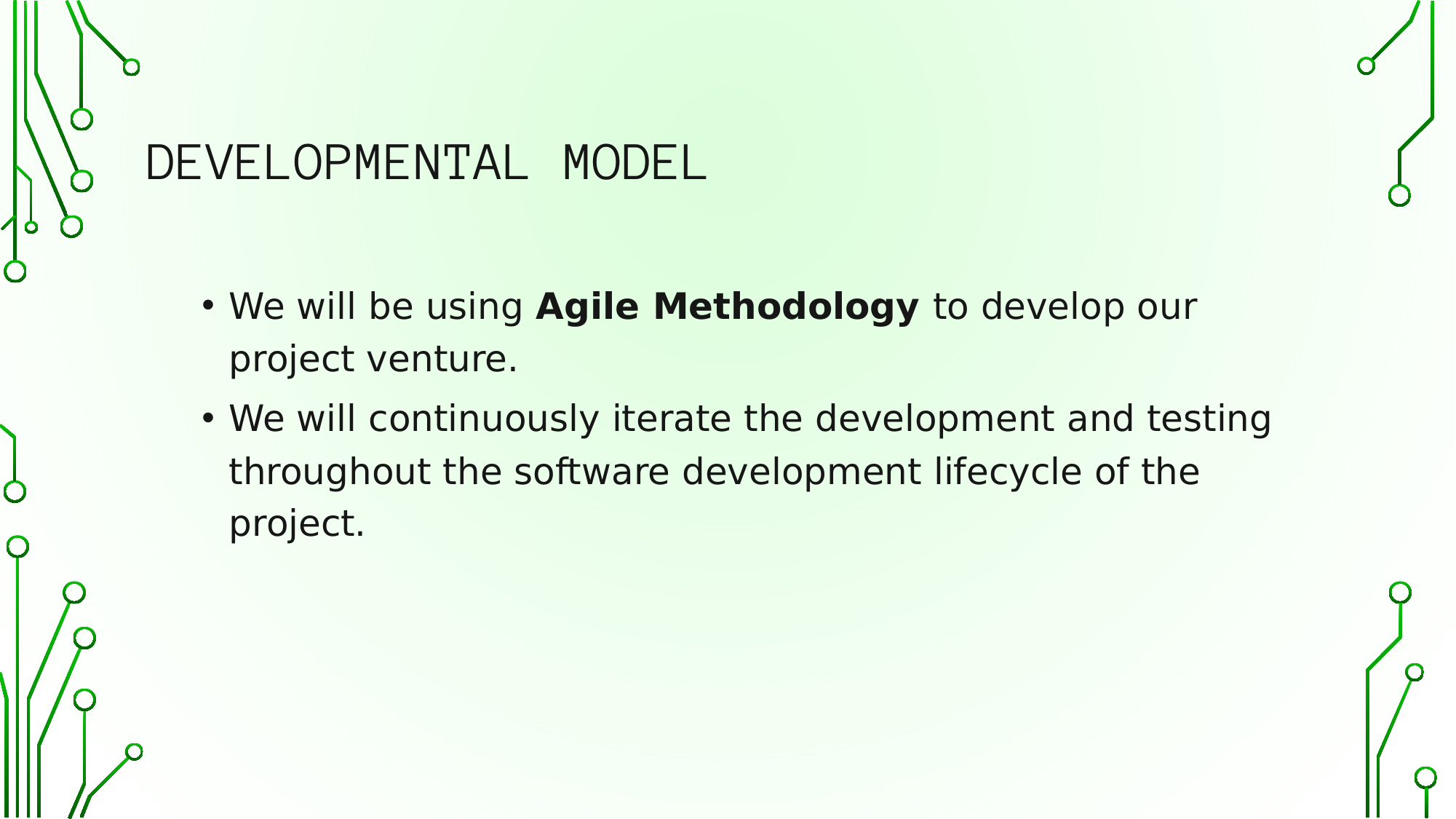

# DEVELOPMENTAL MODEL
We will be using Agile Methodology to develop our project venture.
We will continuously iterate the development and testing throughout the software development lifecycle of the project.